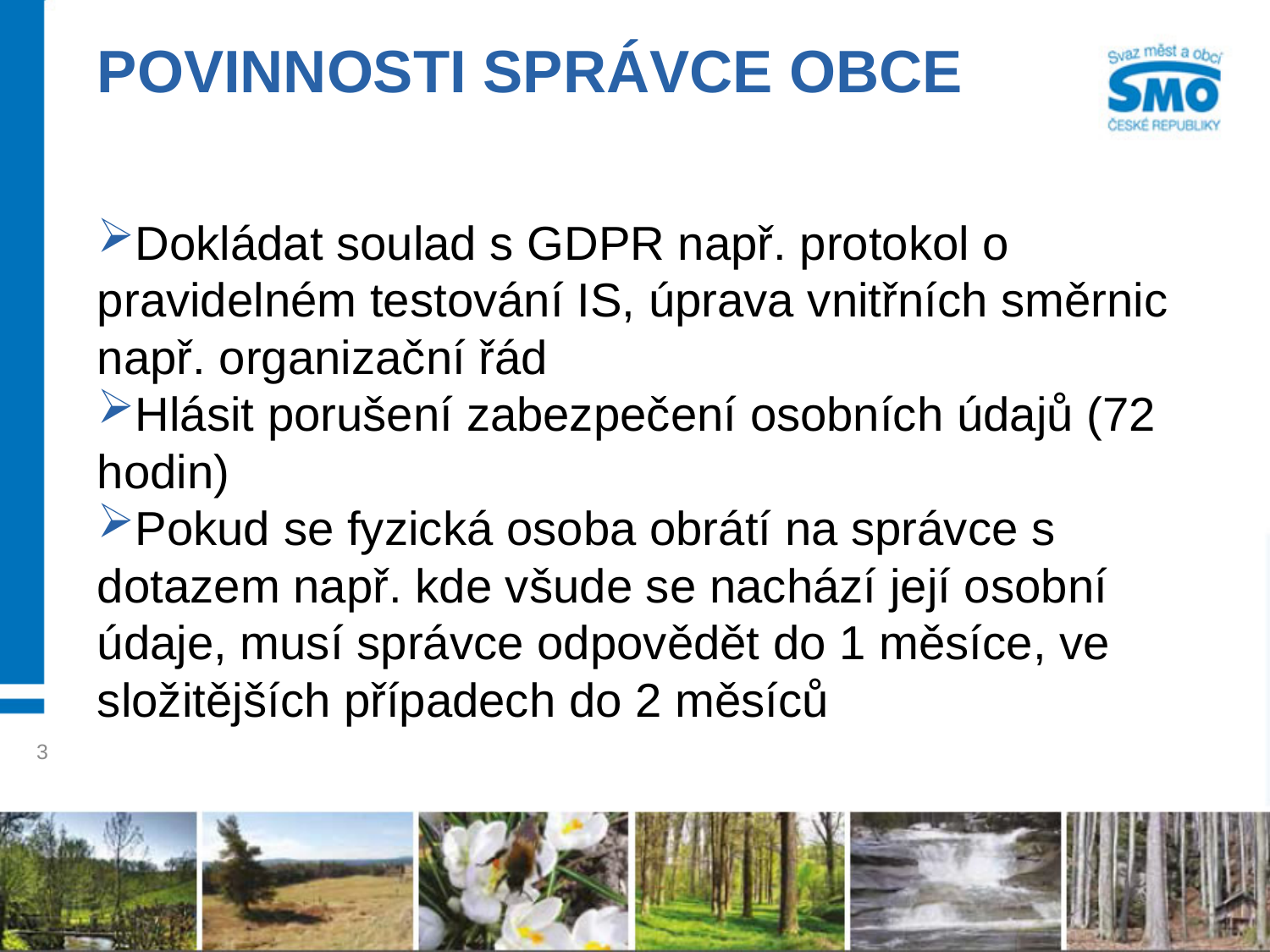

# Povinnosti správce obce
Dokládat soulad s GDPR např. protokol o pravidelném testování IS, úprava vnitřních směrnic např. organizační řád
Hlásit porušení zabezpečení osobních údajů (72 hodin)
Pokud se fyzická osoba obrátí na správce s dotazem např. kde všude se nachází její osobní údaje, musí správce odpovědět do 1 měsíce, ve složitějších případech do 2 měsíců